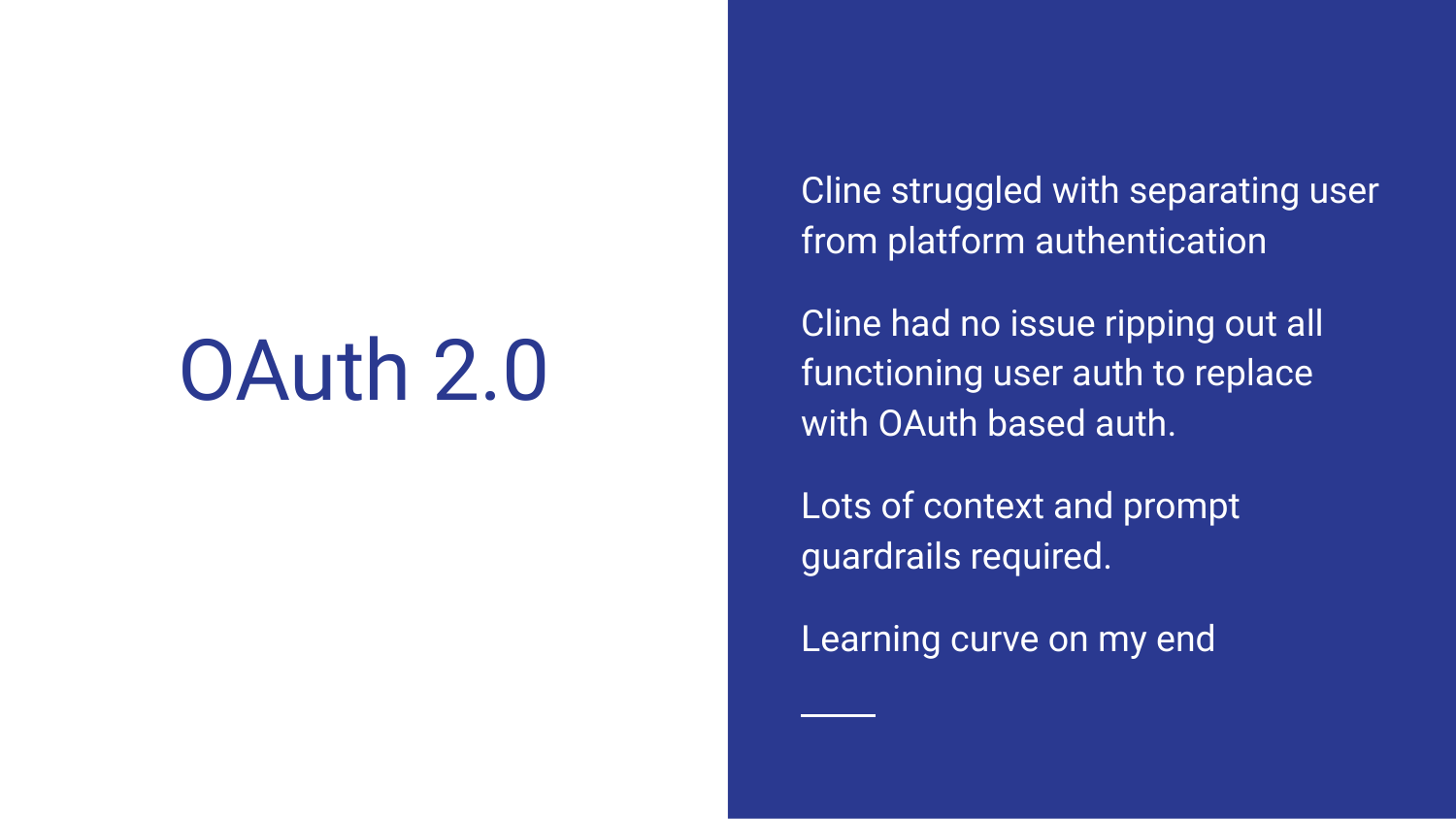

Cline struggled with separating user from platform authentication
Cline had no issue ripping out all functioning user auth to replace with OAuth based auth.
Lots of context and prompt guardrails required.
Learning curve on my end
# OAuth 2.0